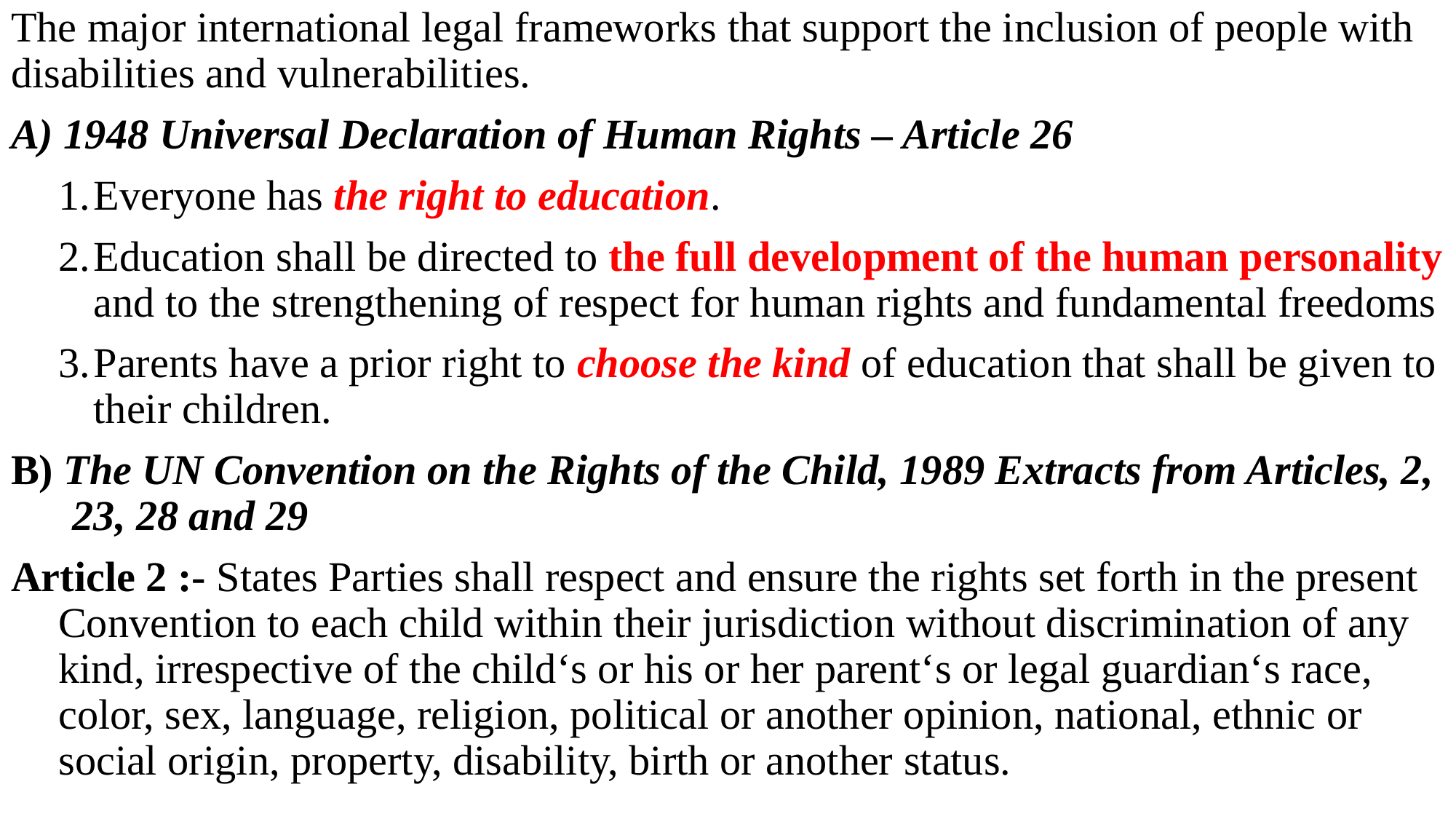

The major international legal frameworks that support the inclusion of people with disabilities and vulnerabilities.
A) 1948 Universal Declaration of Human Rights – Article 26
Everyone has the right to education.
Education shall be directed to the full development of the human personality and to the strengthening of respect for human rights and fundamental freedoms
Parents have a prior right to choose the kind of education that shall be given to their children.
B) The UN Convention on the Rights of the Child, 1989 Extracts from Articles, 2, 23, 28 and 29
Article 2 :- States Parties shall respect and ensure the rights set forth in the present Convention to each child within their jurisdiction without discrimination of any kind, irrespective of the child‘s or his or her parent‘s or legal guardian‘s race, color, sex, language, religion, political or another opinion, national, ethnic or social origin, property, disability, birth or another status.